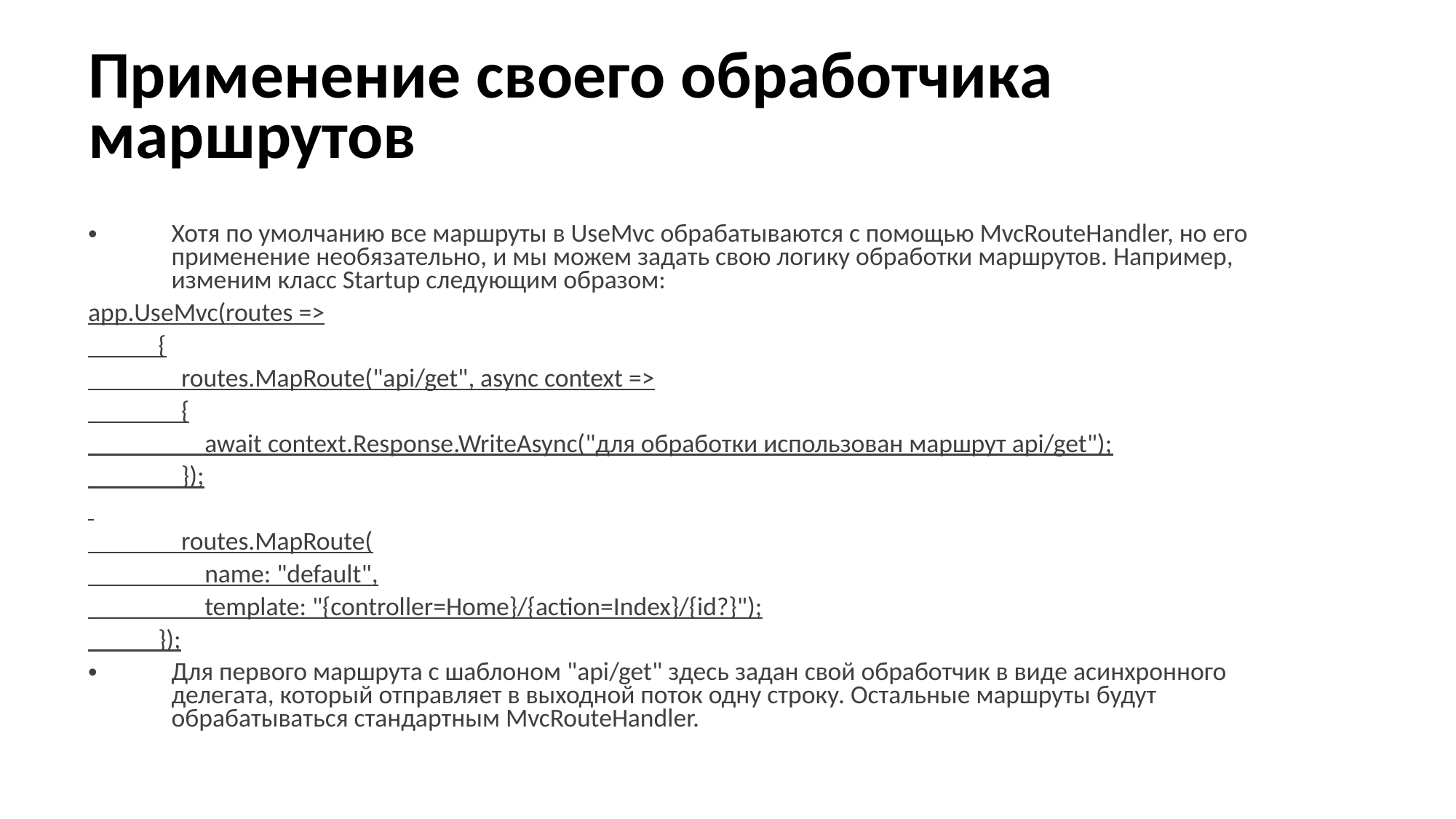

# Применение своего обработчика маршрутов
Хотя по умолчанию все маршруты в UseMvc обрабатываются с помощью MvcRouteHandler, но его применение необязательно, и мы можем задать свою логику обработки маршрутов. Например, изменим класс Startup следующим образом:
app.UseMvc(routes =>
            {
                routes.MapRoute("api/get", async context =>
                {
                    await context.Response.WriteAsync("для обработки использован маршрут api/get");
                });

                routes.MapRoute(
                    name: "default",
                    template: "{controller=Home}/{action=Index}/{id?}");
            });
Для первого маршрута с шаблоном "api/get" здесь задан свой обработчик в виде асинхронного делегата, который отправляет в выходной поток одну строку. Остальные маршруты будут обрабатываться стандартным MvcRouteHandler.